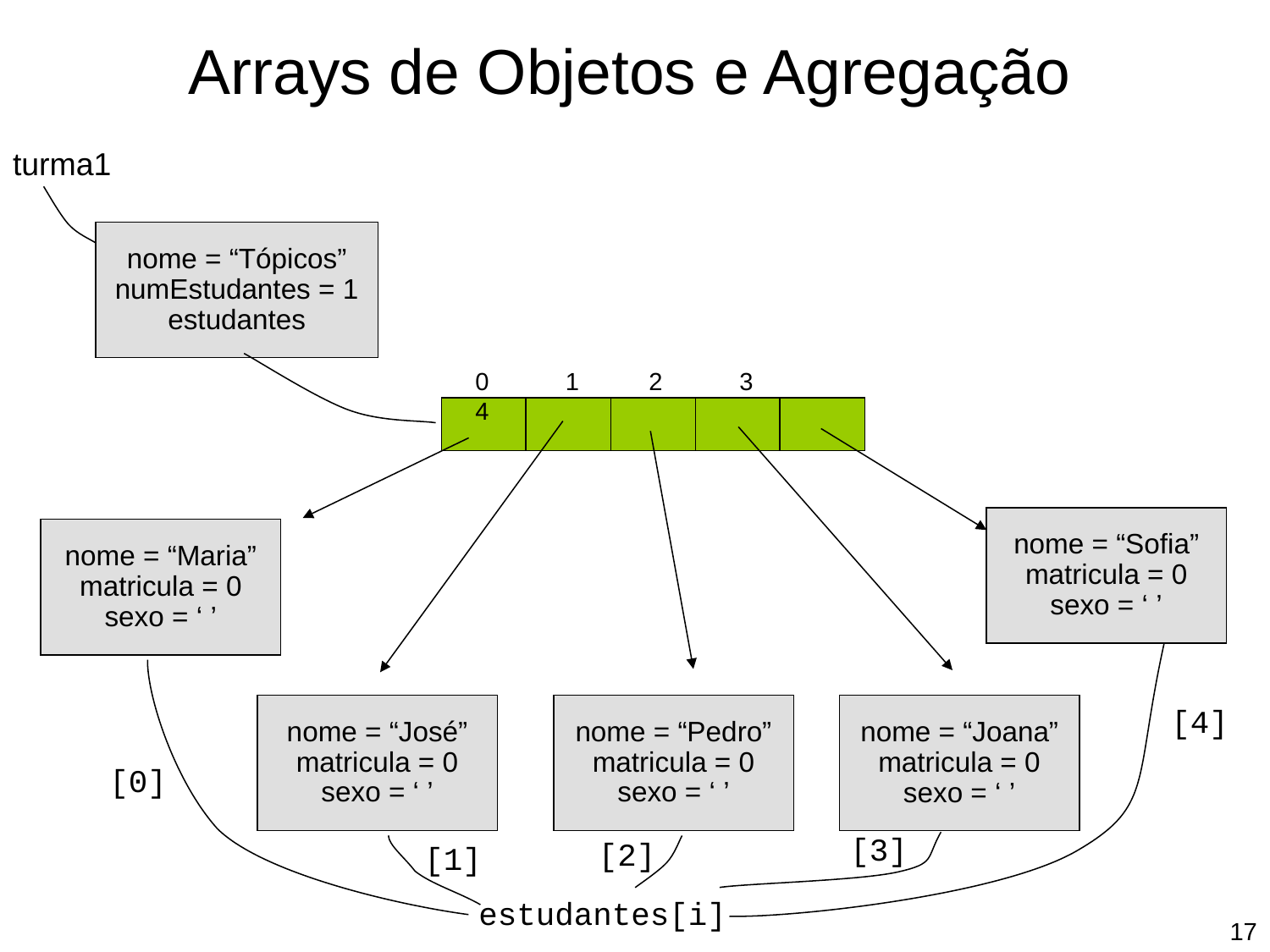

Arrays de Objetos e Agregação
turma1

nome = “Tópicos”
numEstudantes = 1
estudantes

0           1          2           3          4

nome = “José”
matricula = 0
sexo = ‘ ’
nome = “Joana”
matricula = 0
sexo = ‘ ’
nome = “Sofia”
matricula = 0
sexo = ‘ ’
nome = “Pedro”
matricula = 0
sexo = ‘ ’
nome = “Maria”
matricula = 0
sexo = ‘ ’

[4]
[0]

[3]
[2]

[1]

estudantes[i]
17